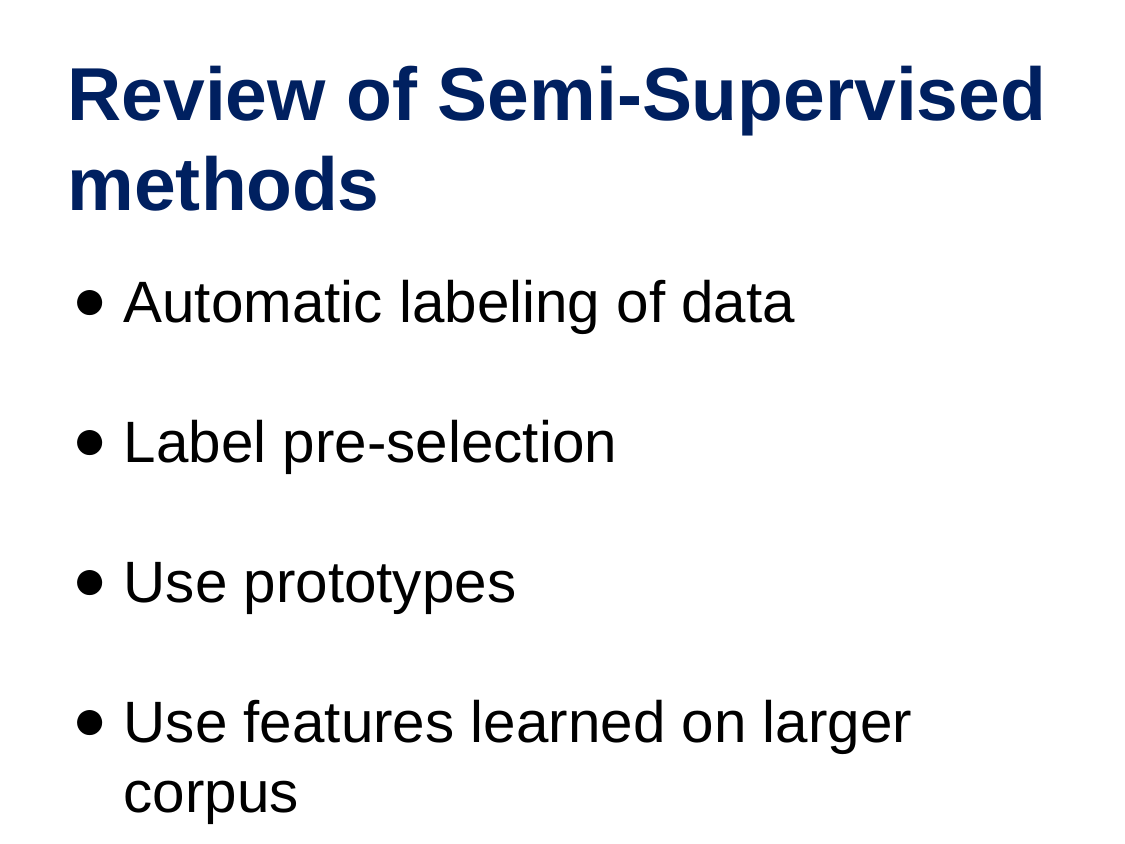

# Review of Semi-Supervised methods
Automatic labeling of data

Label pre-selection

Use prototypes

Use features learned on larger corpus